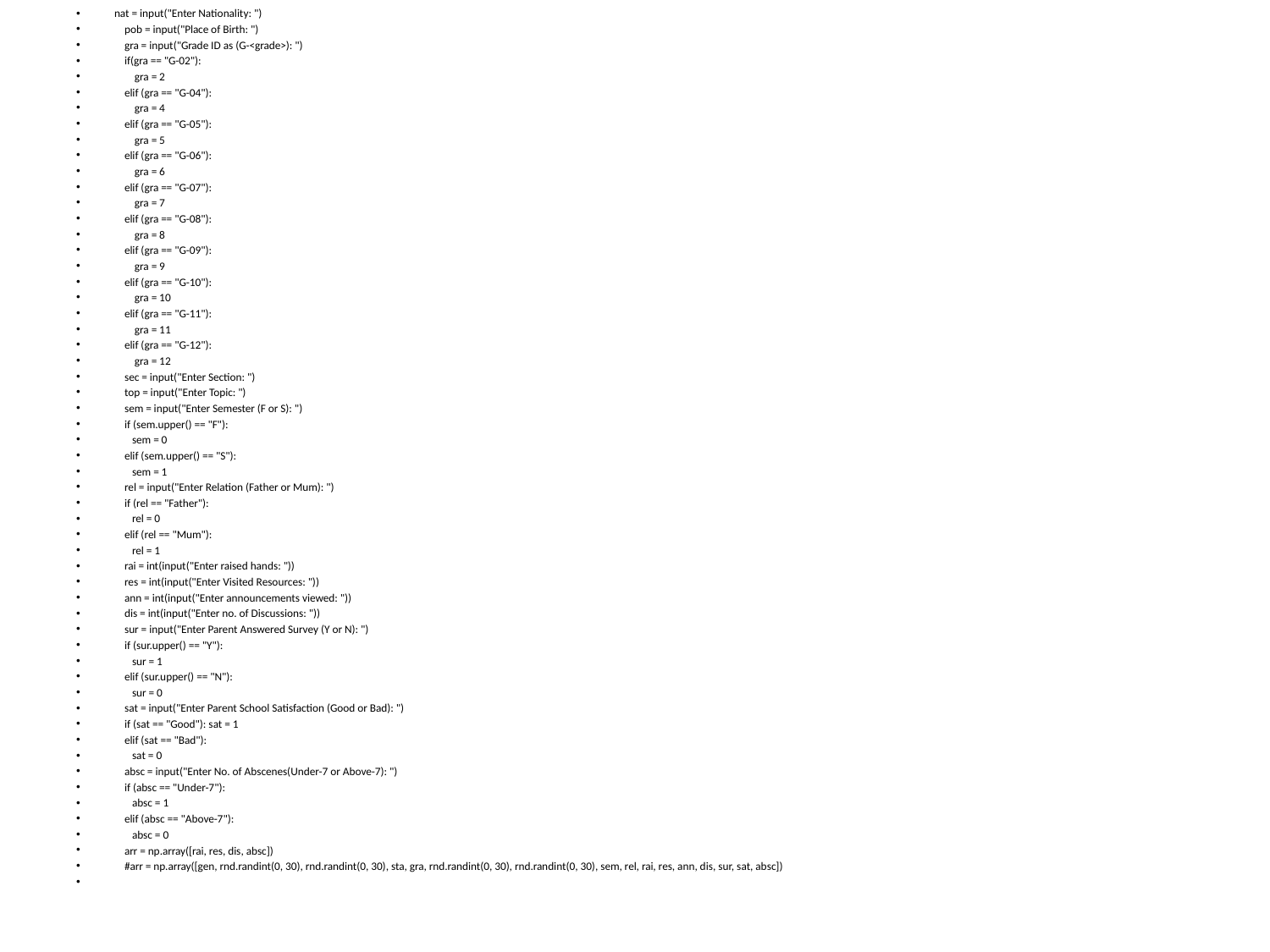

nat = input("Enter Nationality: ")
    pob = input("Place of Birth: ")
    gra = input("Grade ID as (G-<grade>): ")
    if(gra == "G-02"):
        gra = 2
    elif (gra == "G-04"):
        gra = 4
    elif (gra == "G-05"):
        gra = 5
    elif (gra == "G-06"):
        gra = 6
    elif (gra == "G-07"):
        gra = 7
    elif (gra == "G-08"):
        gra = 8
    elif (gra == "G-09"):
        gra = 9
    elif (gra == "G-10"):
        gra = 10
    elif (gra == "G-11"):
        gra = 11
    elif (gra == "G-12"):
        gra = 12
    sec = input("Enter Section: ")
    top = input("Enter Topic: ")
    sem = input("Enter Semester (F or S): ")
    if (sem.upper() == "F"):
       sem = 0
    elif (sem.upper() == "S"):
       sem = 1
    rel = input("Enter Relation (Father or Mum): ")
    if (rel == "Father"):
       rel = 0
    elif (rel == "Mum"):
       rel = 1
    rai = int(input("Enter raised hands: "))
    res = int(input("Enter Visited Resources: "))
    ann = int(input("Enter announcements viewed: "))
    dis = int(input("Enter no. of Discussions: "))
    sur = input("Enter Parent Answered Survey (Y or N): ")
    if (sur.upper() == "Y"):
       sur = 1
    elif (sur.upper() == "N"):
       sur = 0
    sat = input("Enter Parent School Satisfaction (Good or Bad): ")
    if (sat == "Good"): sat = 1
    elif (sat == "Bad"):
       sat = 0
    absc = input("Enter No. of Abscenes(Under-7 or Above-7): ")
    if (absc == "Under-7"):
       absc = 1
    elif (absc == "Above-7"):
       absc = 0
    arr = np.array([rai, res, dis, absc])
    #arr = np.array([gen, rnd.randint(0, 30), rnd.randint(0, 30), sta, gra, rnd.randint(0, 30), rnd.randint(0, 30), sem, rel, rai, res, ann, dis, sur, sat, absc])